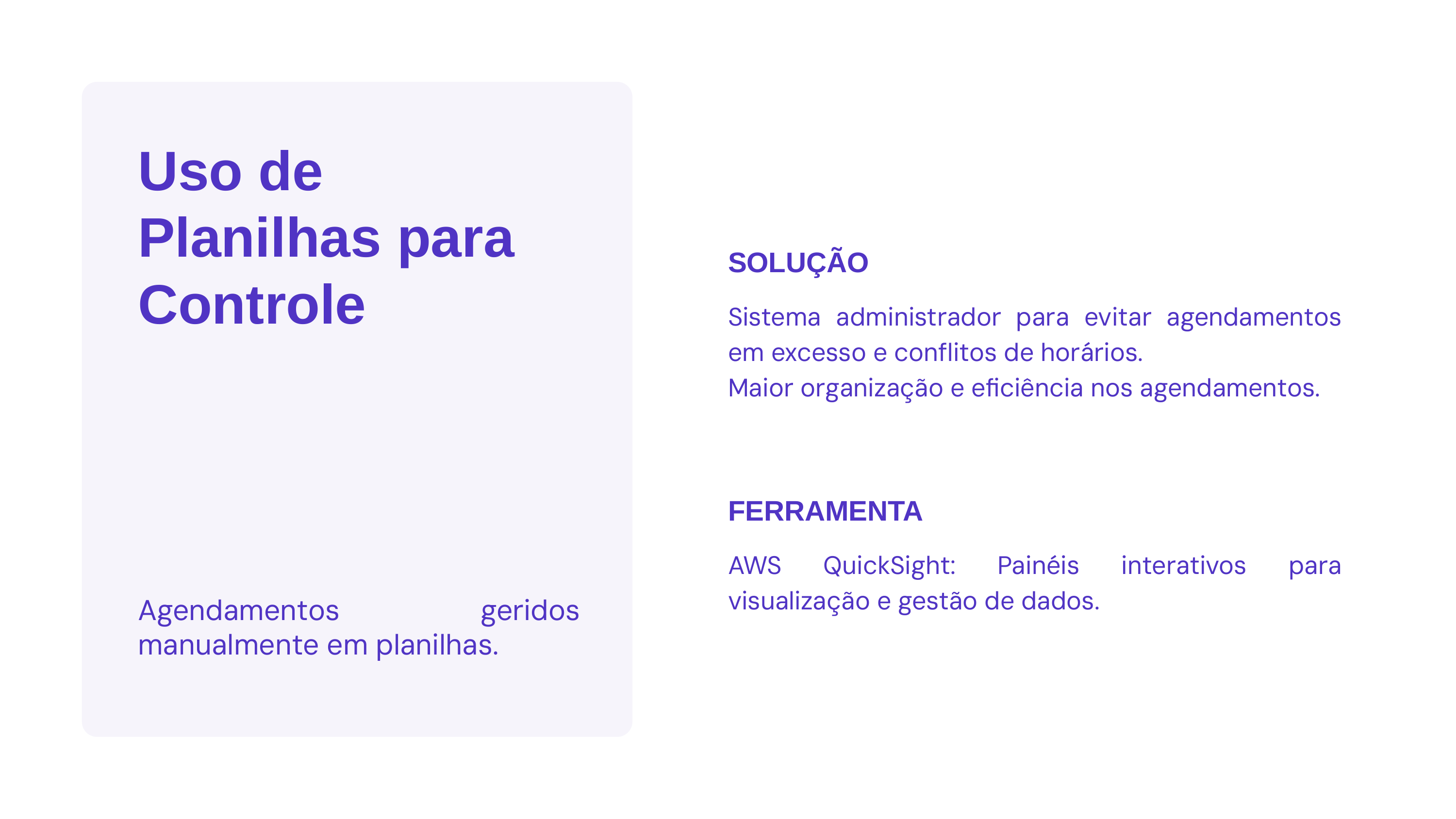

Uso de Planilhas para Controle
SOLUÇÃO
Sistema administrador para evitar agendamentos em excesso e conflitos de horários.
Maior organização e eficiência nos agendamentos.
FERRAMENTA
AWS QuickSight: Painéis interativos para visualização e gestão de dados.
Agendamentos geridos manualmente em planilhas.